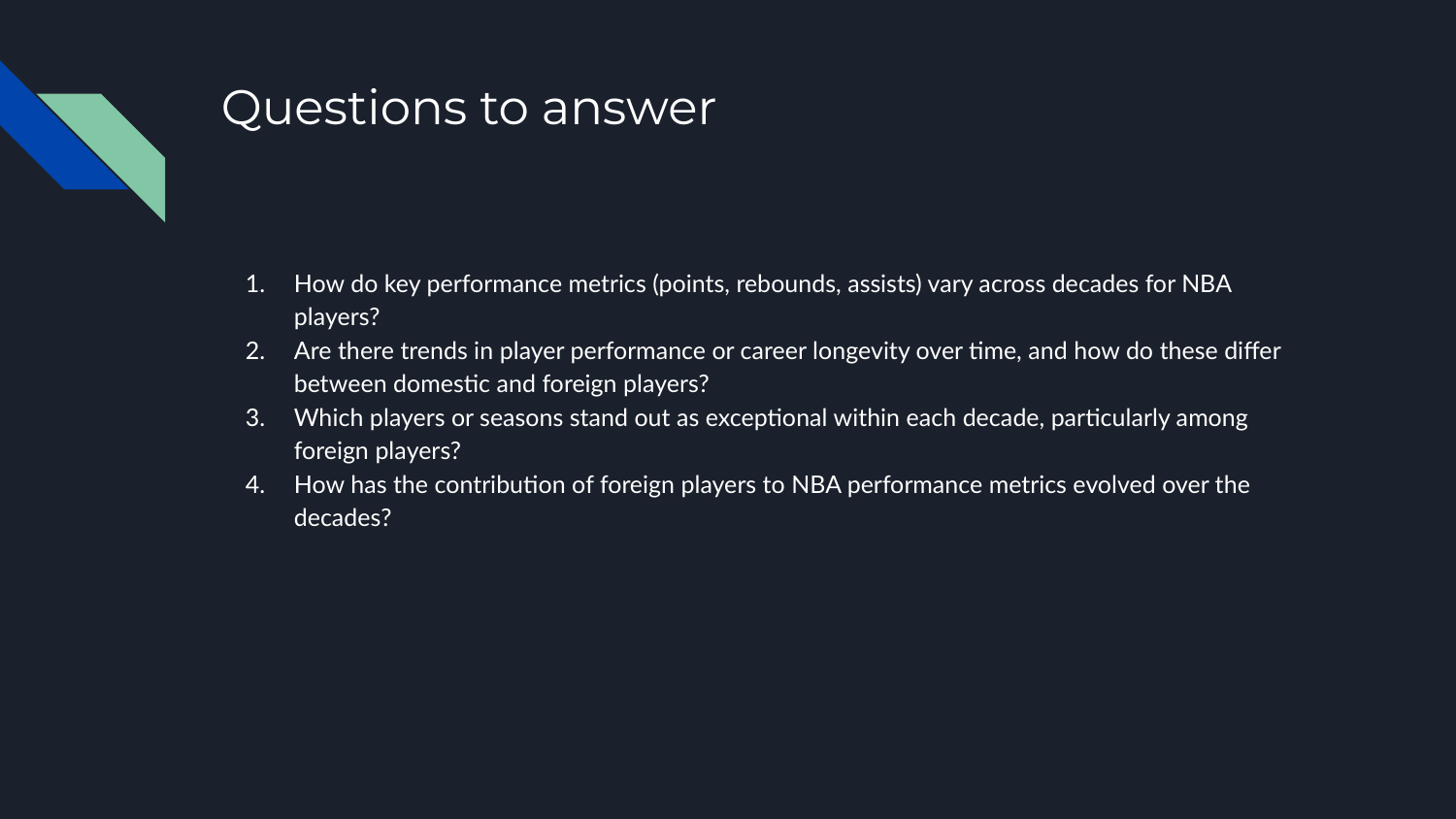

# Questions to answer
How do key performance metrics (points, rebounds, assists) vary across decades for NBA players?
Are there trends in player performance or career longevity over time, and how do these differ between domestic and foreign players?
Which players or seasons stand out as exceptional within each decade, particularly among foreign players?
How has the contribution of foreign players to NBA performance metrics evolved over the decades?